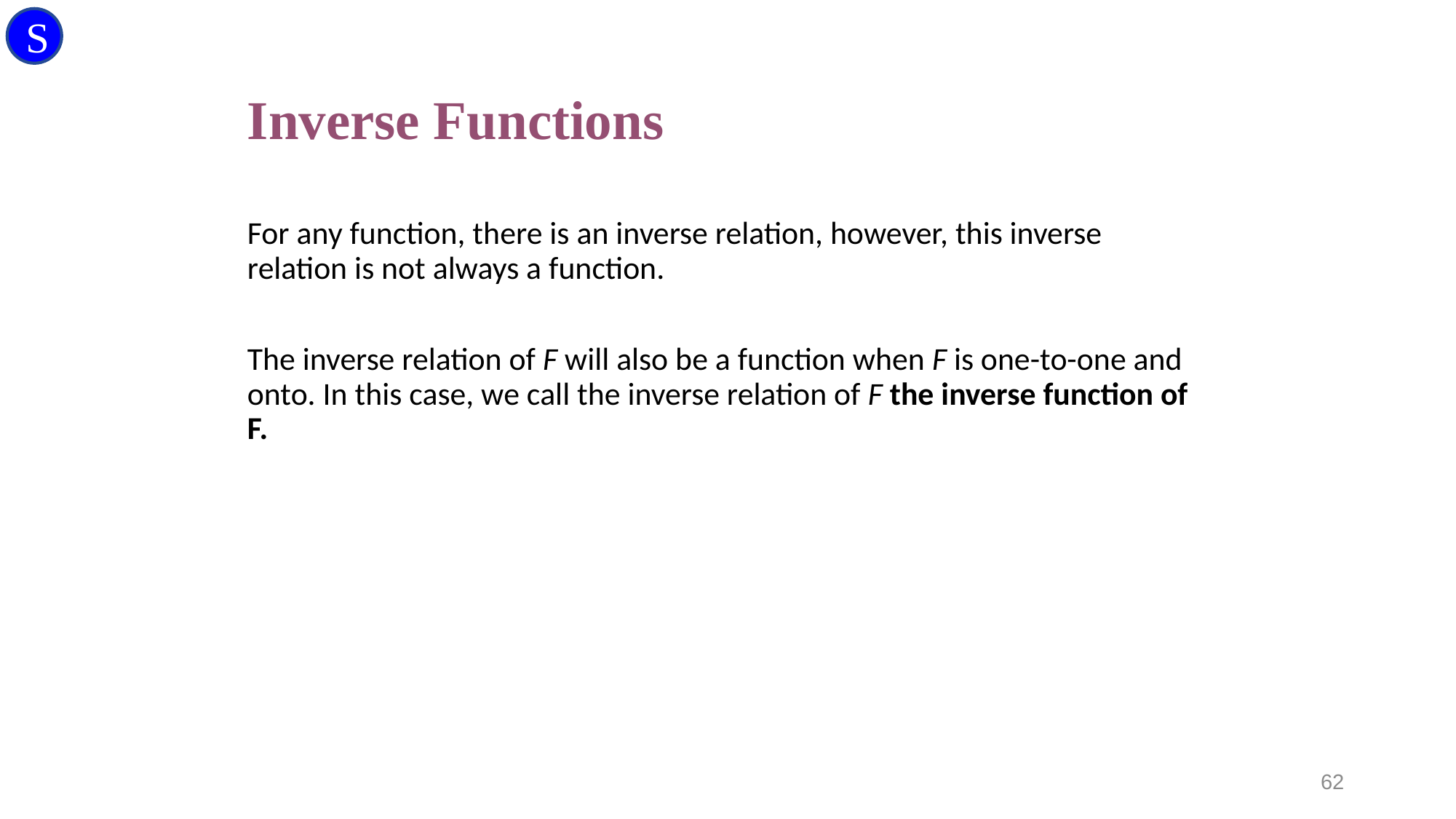

S
# Inverse Functions
For any function, there is an inverse relation, however, this inverse relation is not always a function.

The inverse relation of F will also be a function when F is one-to-one and onto. In this case, we call the inverse relation of F the inverse function of F.
62